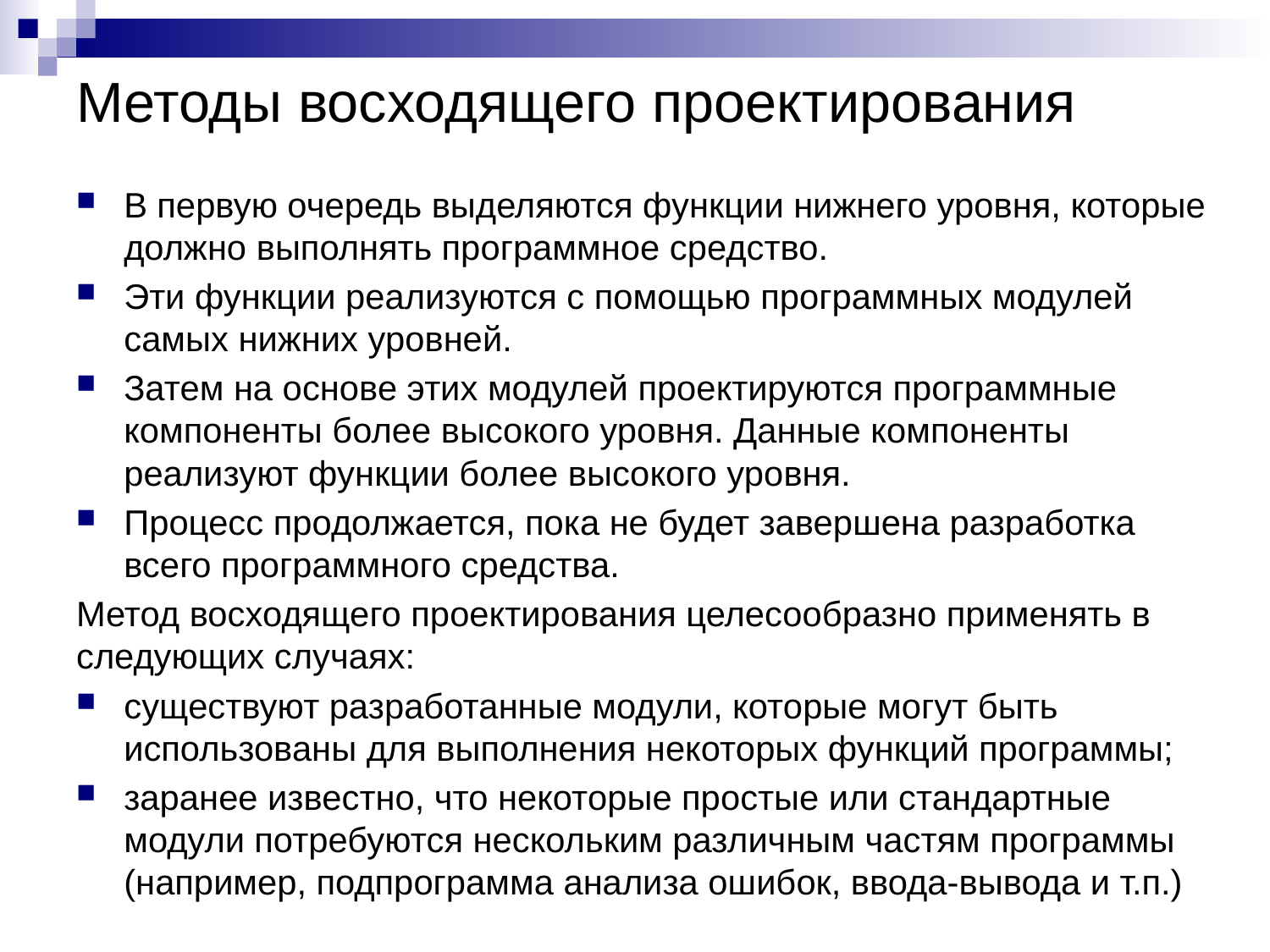

# Методы восходящего проектирования
В первую очередь выделяются функции нижнего уровня, которые должно выполнять программное средство.
Эти функции реализуются с помощью программных модулей самых нижних уровней.
Затем на основе этих модулей проектируются программные компоненты более высокого уровня. Данные компоненты реализуют функции более высокого уровня.
Процесс продолжается, пока не будет завершена разработка всего программного средства.
Метод восходящего проектирования целесообразно применять в следующих случаях:
существуют разработанные модули, которые могут быть использованы для выполнения некоторых функций программы;
заранее известно, что некоторые простые или стандартные модули потребуются нескольким различным частям программы (например, подпрограмма анализа ошибок, ввода-вывода и т.п.)